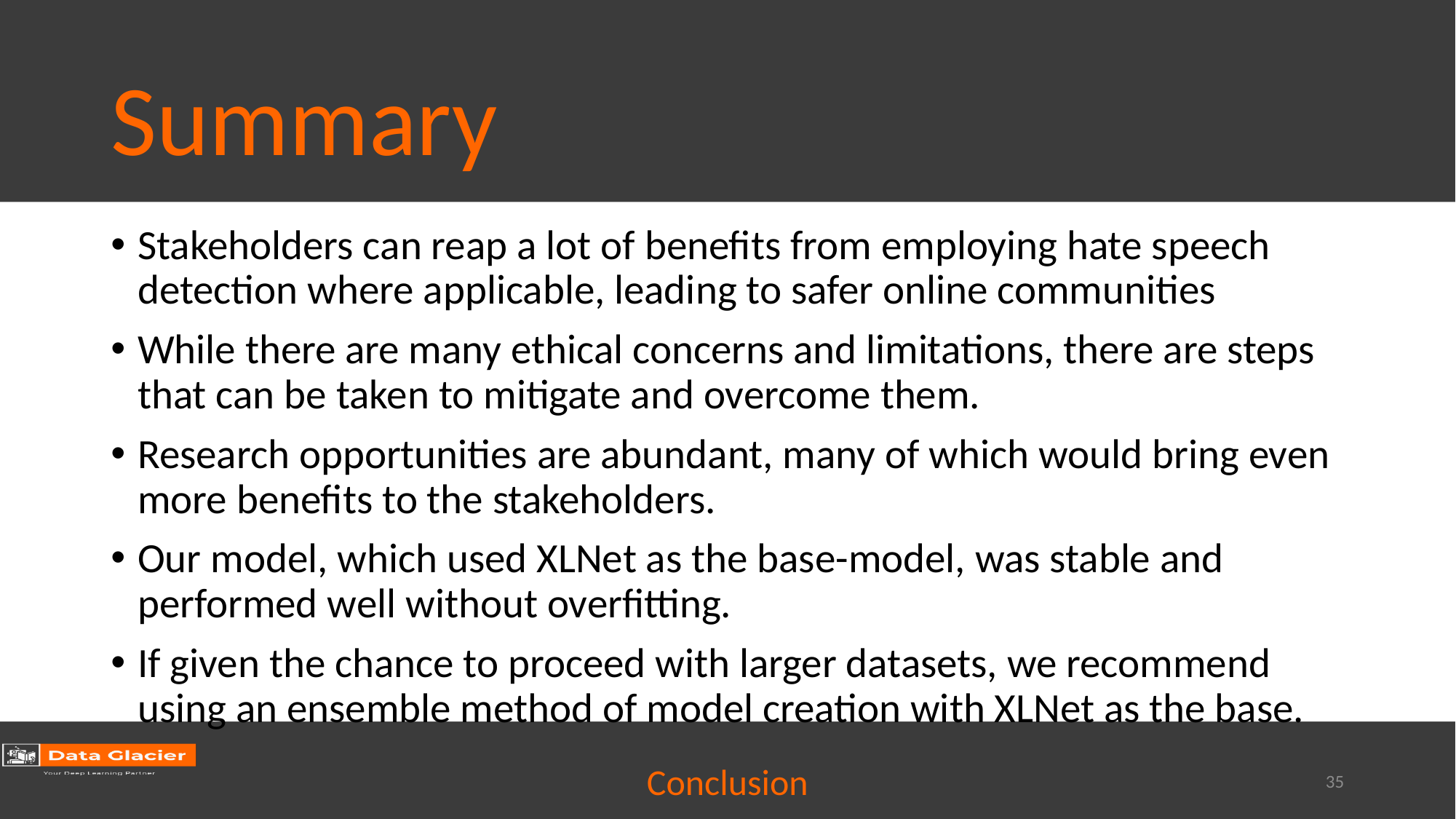

# Summary
Stakeholders can reap a lot of benefits from employing hate speech detection where applicable, leading to safer online communities
While there are many ethical concerns and limitations, there are steps that can be taken to mitigate and overcome them.
Research opportunities are abundant, many of which would bring even more benefits to the stakeholders.
Our model, which used XLNet as the base-model, was stable and performed well without overfitting.
If given the chance to proceed with larger datasets, we recommend using an ensemble method of model creation with XLNet as the base.

Conclusion
35